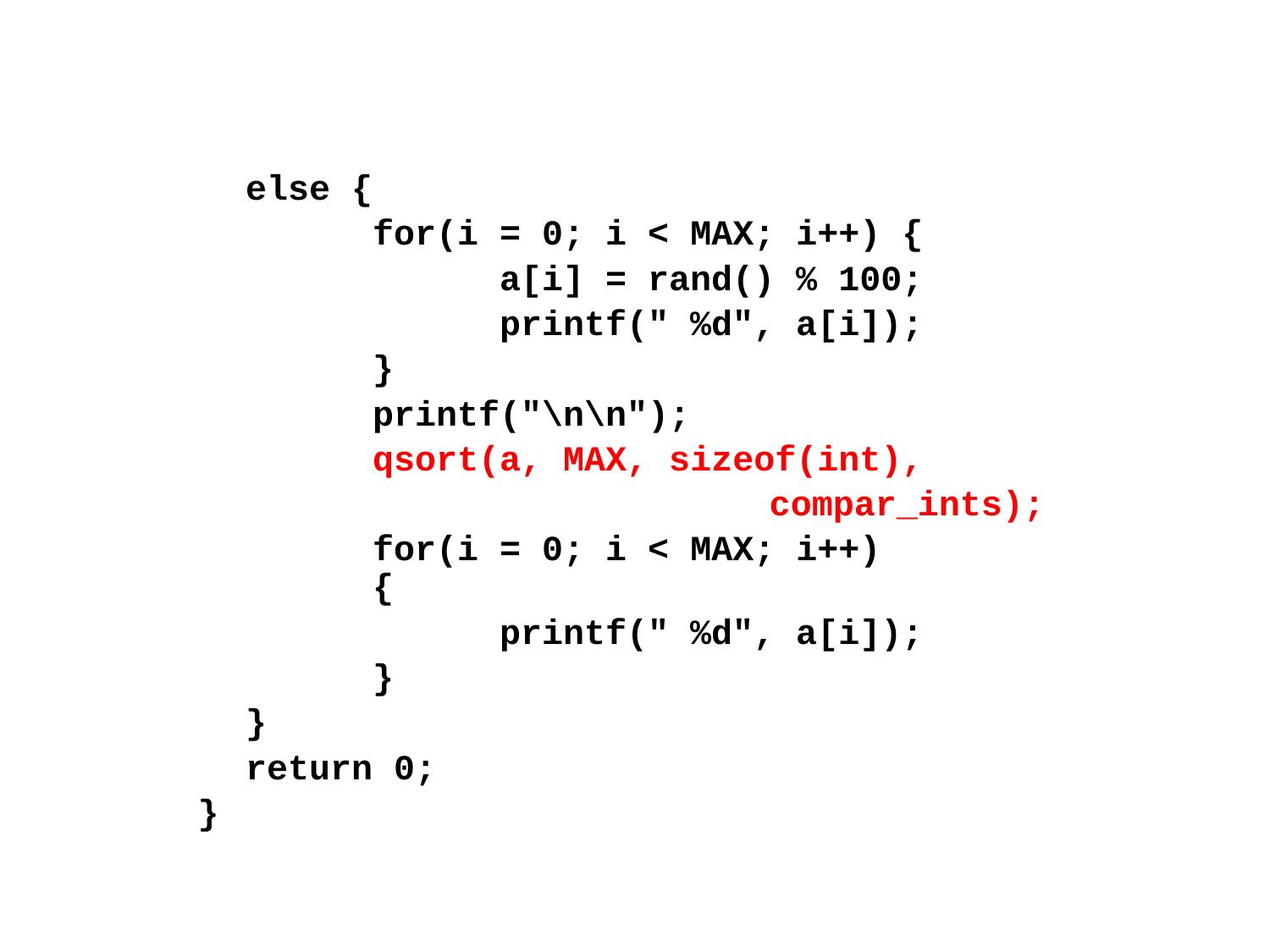

else {
		for(i = 0; i < MAX; i++) {
			a[i] = rand() % 100;
			printf(" %d", a[i]);
		}
		printf("\n\n");
		qsort(a, MAX, sizeof(int),
                           compar_ints);
		for(i = 0; i < MAX; i++) 		{
			printf(" %d", a[i]);
		}
	}
	return 0;
}